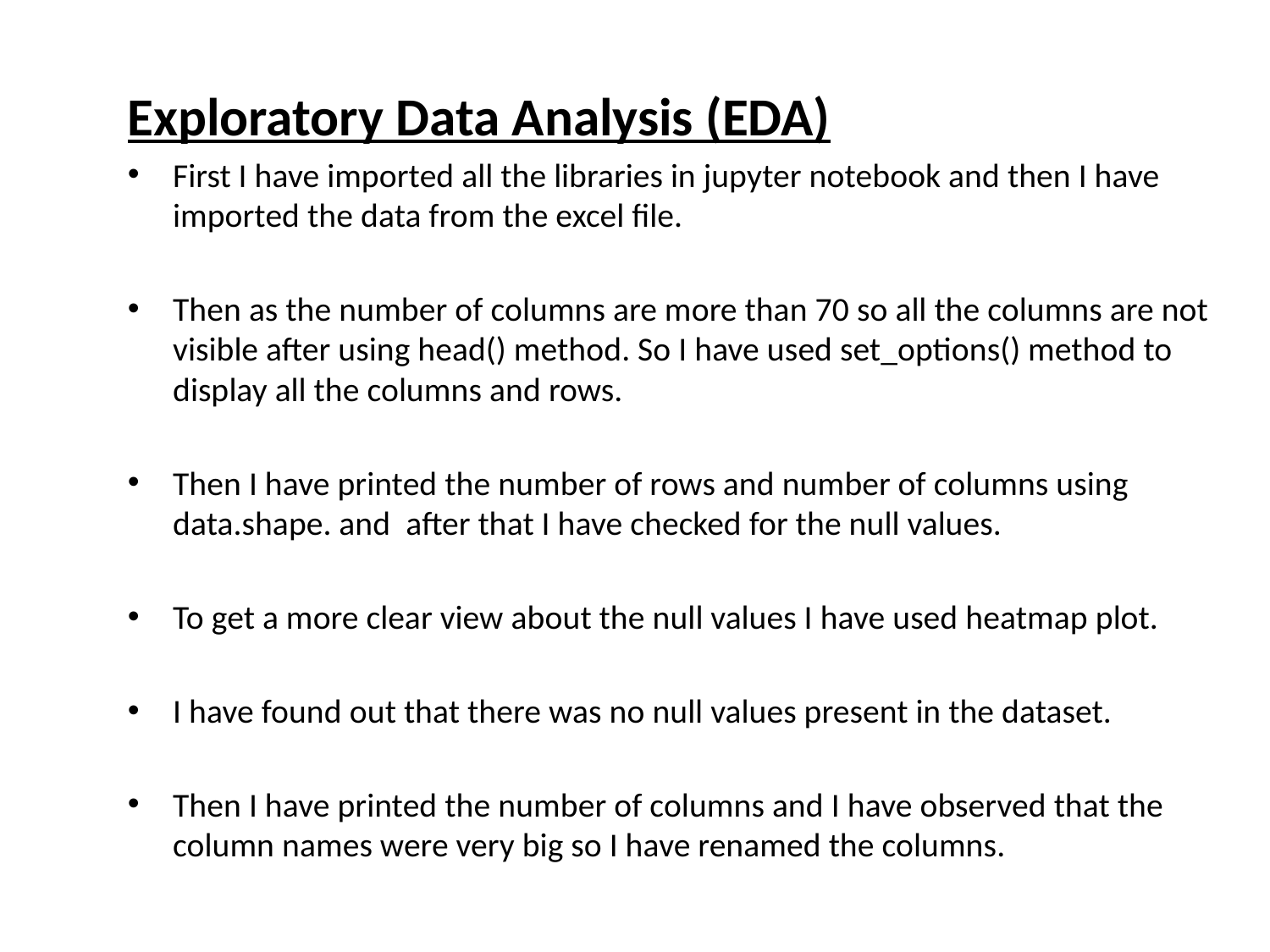

Exploratory Data Analysis (EDA)
First I have imported all the libraries in jupyter notebook and then I have imported the data from the excel file.

Then as the number of columns are more than 70 so all the columns are not visible after using head() method. So I have used set_options() method to display all the columns and rows.

Then I have printed the number of rows and number of columns using data.shape. and  after that I have checked for the null values.

To get a more clear view about the null values I have used heatmap plot.

I have found out that there was no null values present in the dataset.

Then I have printed the number of columns and I have observed that the column names were very big so I have renamed the columns.